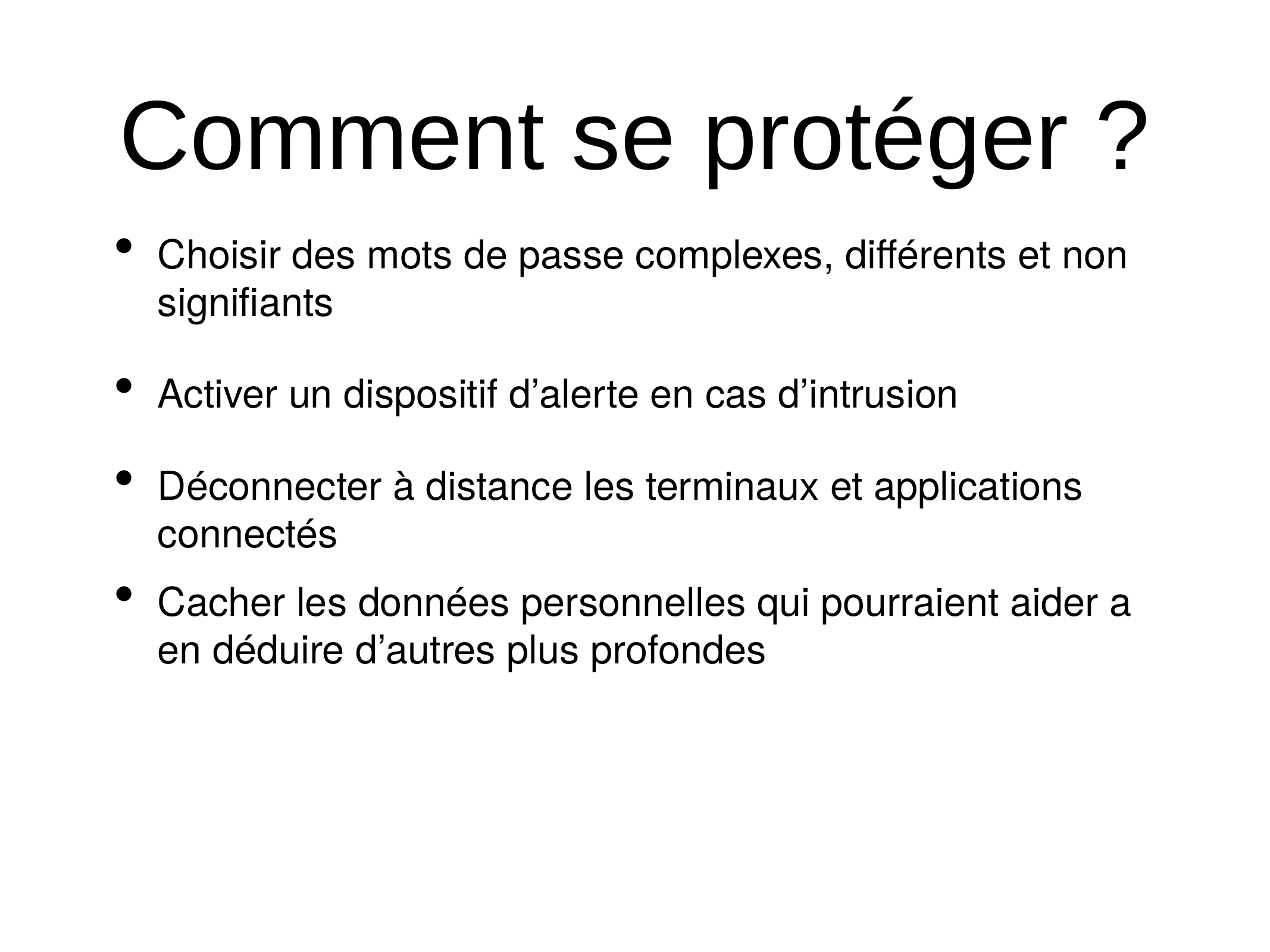

# Comment se protéger ?
Choisir des mots de passe complexes, différents et non signifiants
Activer un dispositif d’alerte en cas d’intrusion
Déconnecter à distance les terminaux et applications connectés
Cacher les données personnelles qui pourraient aider a en déduire d’autres plus profondes